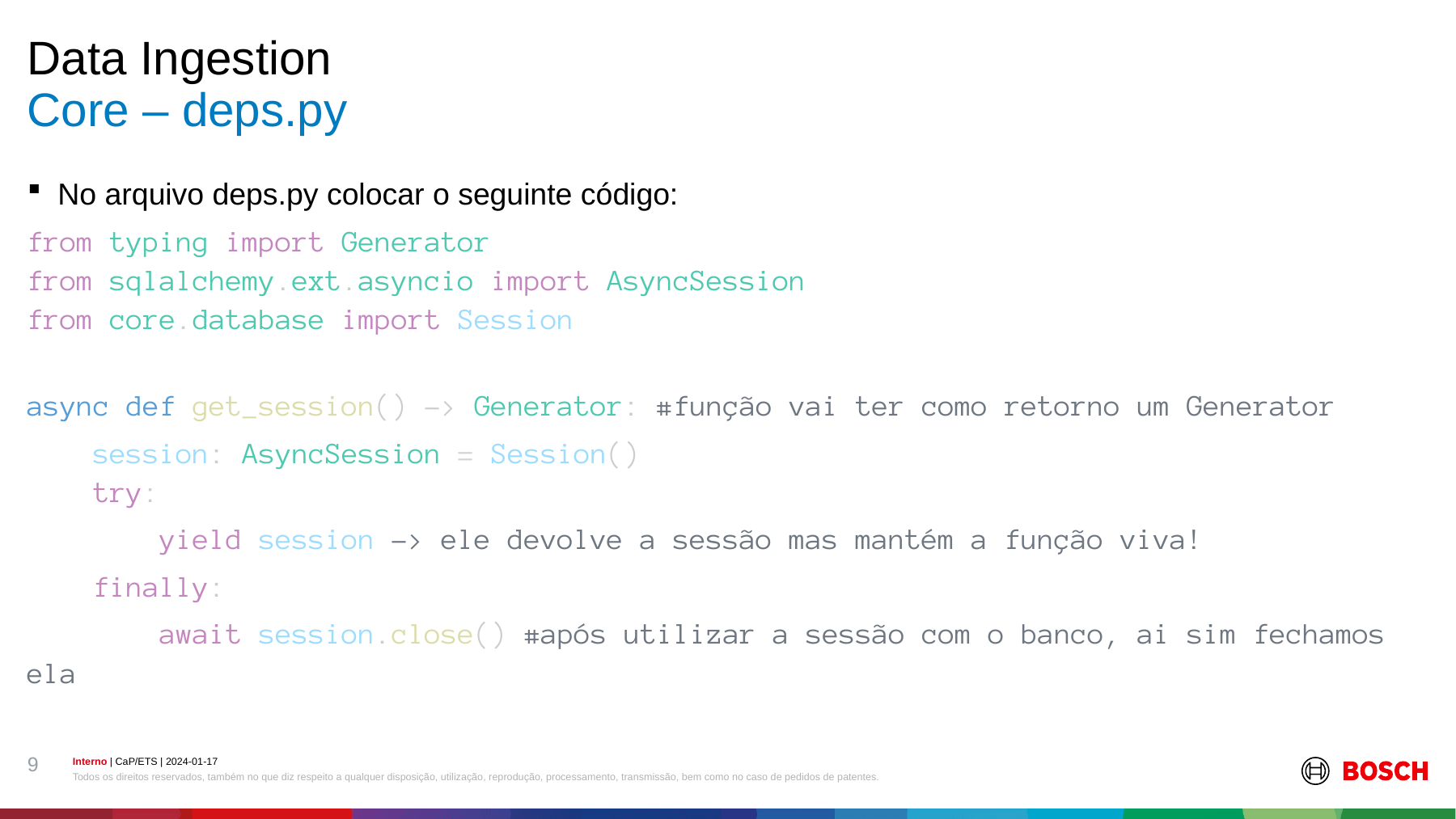

Data Ingestion
# Core – deps.py
No arquivo deps.py colocar o seguinte código:
from typing import Generator
from sqlalchemy.ext.asyncio import AsyncSession
from core.database import Session
async def get_session() -> Generator: #função vai ter como retorno um Generator
    session: AsyncSession = Session()
    try:
        yield session -> ele devolve a sessão mas mantém a função viva!
    finally:
        await session.close() #após utilizar a sessão com o banco, ai sim fechamos ela

9